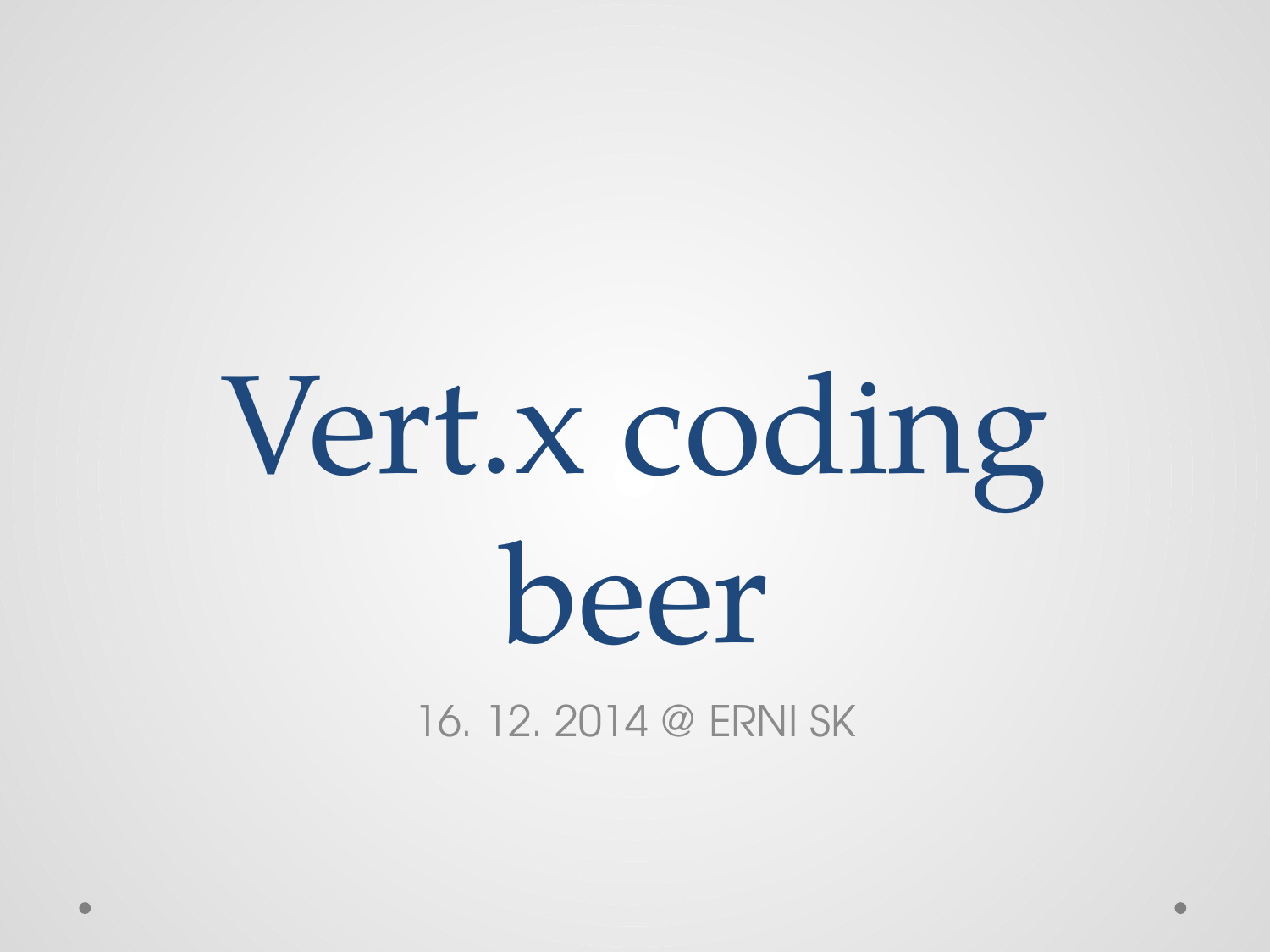

# Vert.x coding beer
16. 12. 2014 @ ERNI SK